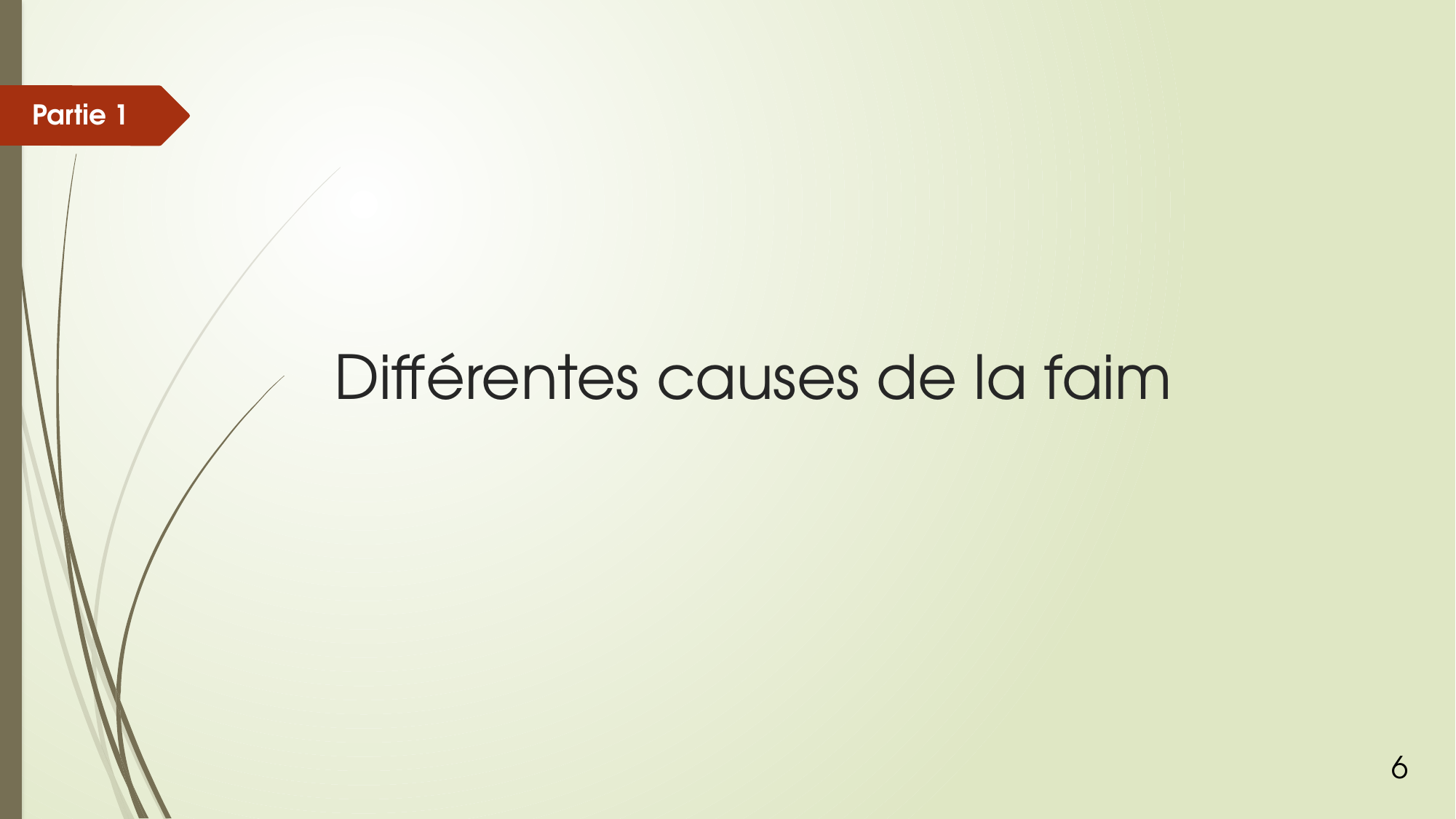

Partie 1
# Différentes causes de la faim
6